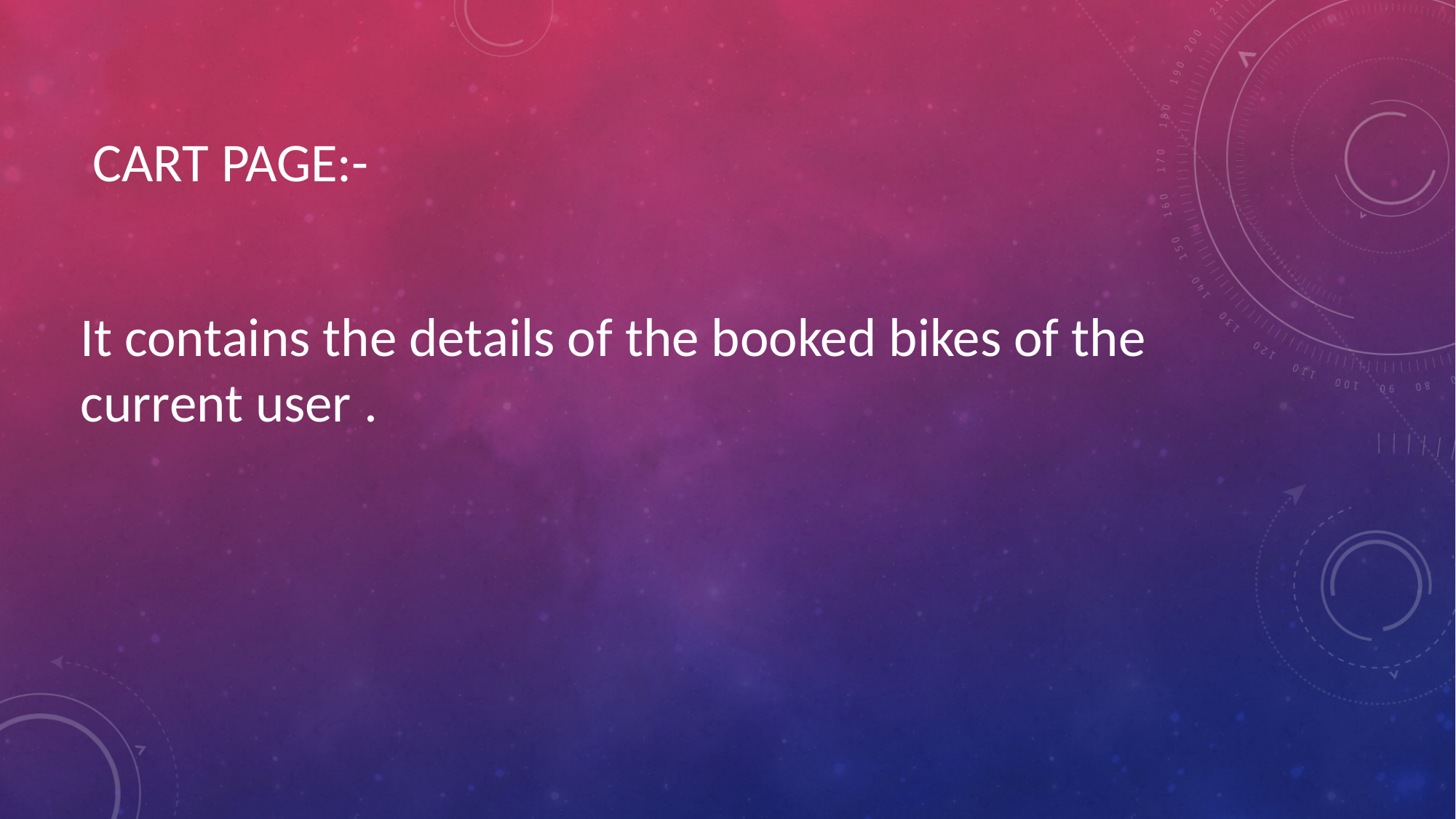

# Cart page:-
It contains the details of the booked bikes of the current user .